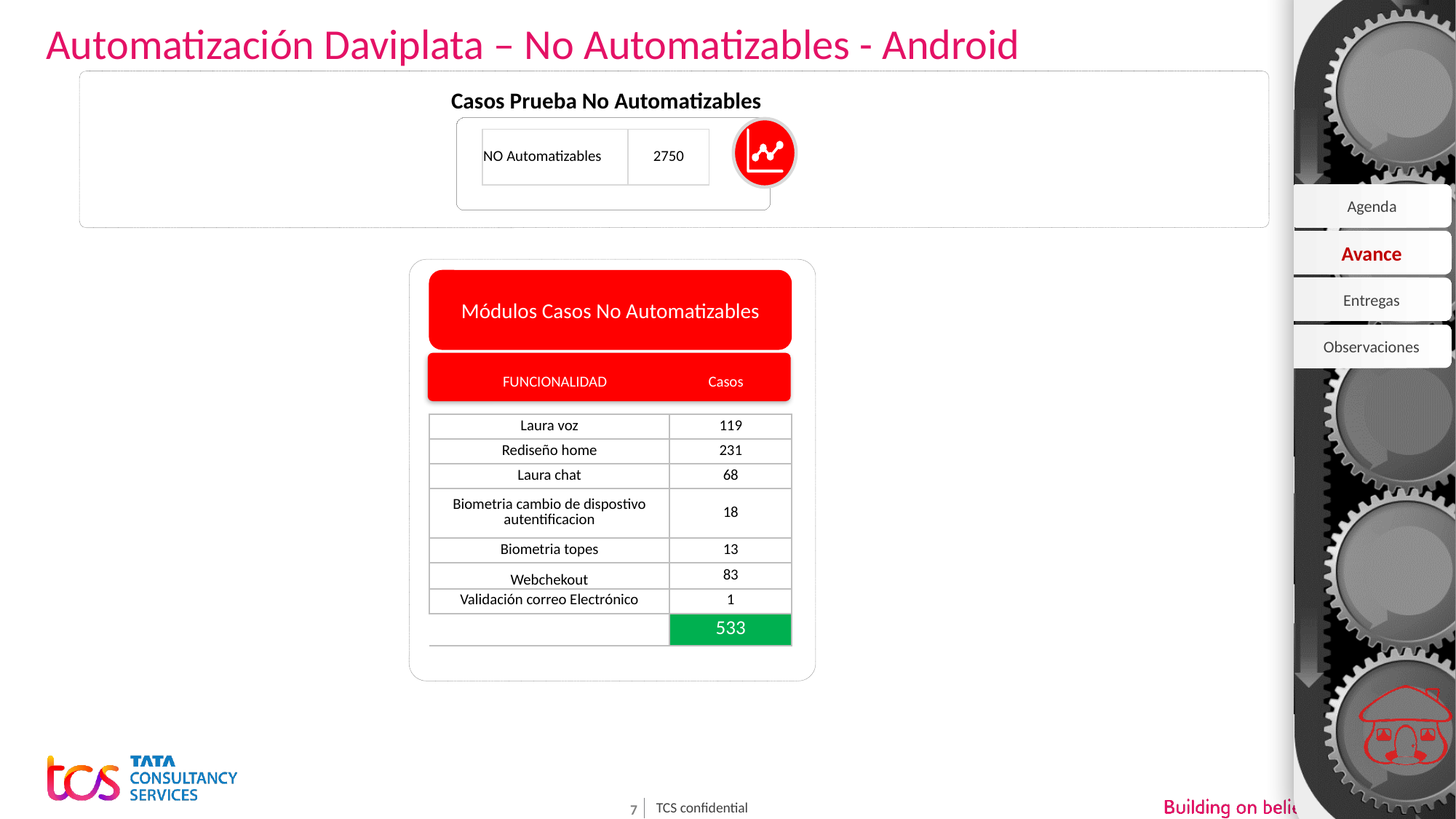

# Automatización Daviplata – No Automatizables - Android

Casos Prueba No Automatizables

Agenda

| NO Automatizables | 2750 |
| --- | --- |
Avance
Entregas

Observaciones
Módulos Casos No Automatizables

FUNCIONALIDAD
Casos
| Laura voz | 119 |
| --- | --- |
| Rediseño home | 231 |
| Laura chat | 68 |
| Biometria cambio de dispostivo autentificacion | 18 |
| Biometria topes | 13 |
| Webchekout | 83 |
| Validación correo Electrónico | 1 |
|  | 533 |
TCS confidential